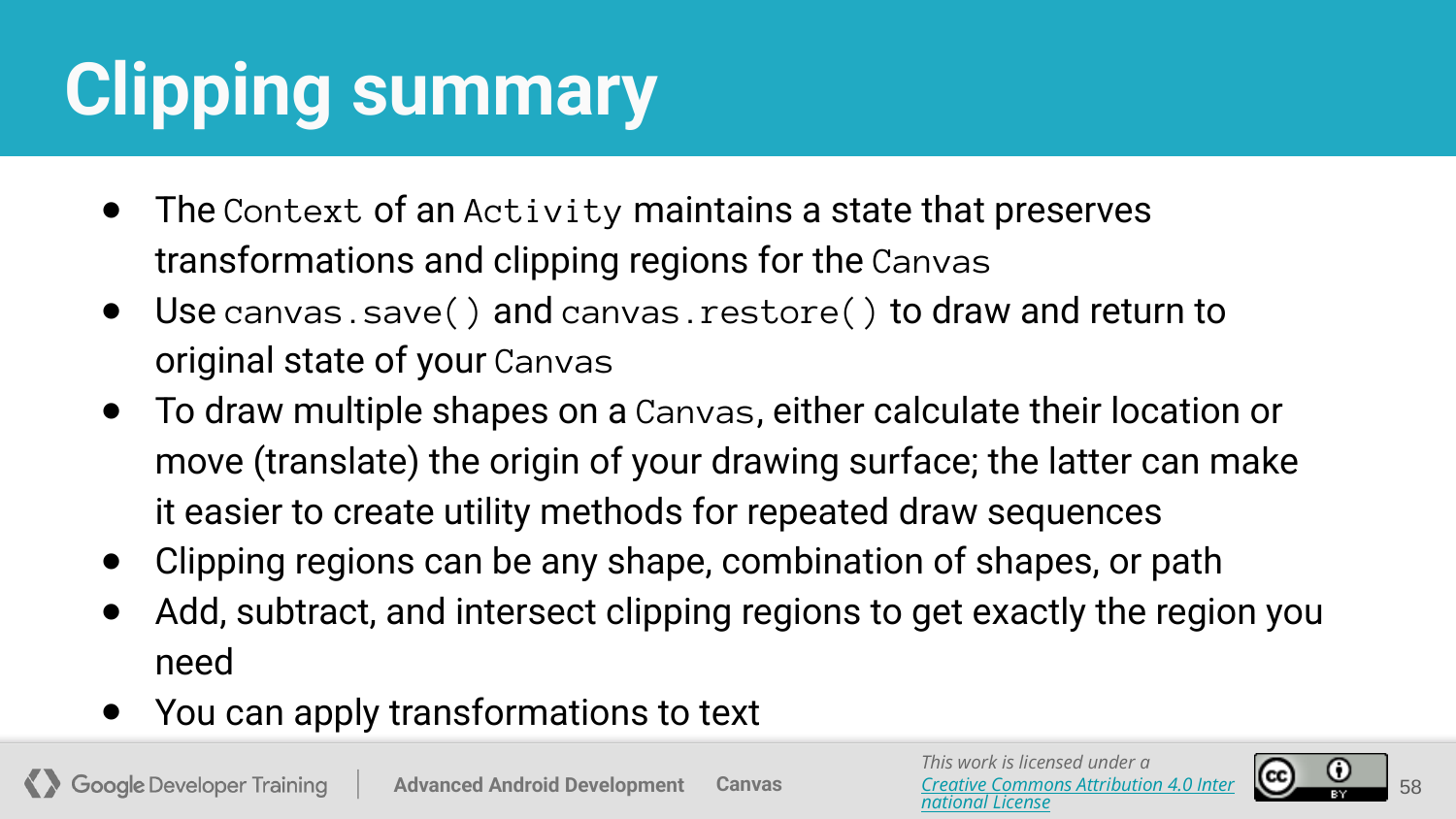

# Clipping summary

The Context of an Activity maintains a state that preserves transformations and clipping regions for the Canvas
Use canvas.save() and canvas.restore() to draw and return to original state of your Canvas
To draw multiple shapes on a Canvas, either calculate their location or move (translate) the origin of your drawing surface; the latter can make it easier to create utility methods for repeated draw sequences
Clipping regions can be any shape, combination of shapes, or path
Add, subtract, and intersect clipping regions to get exactly the region you need
You can apply transformations to text
58